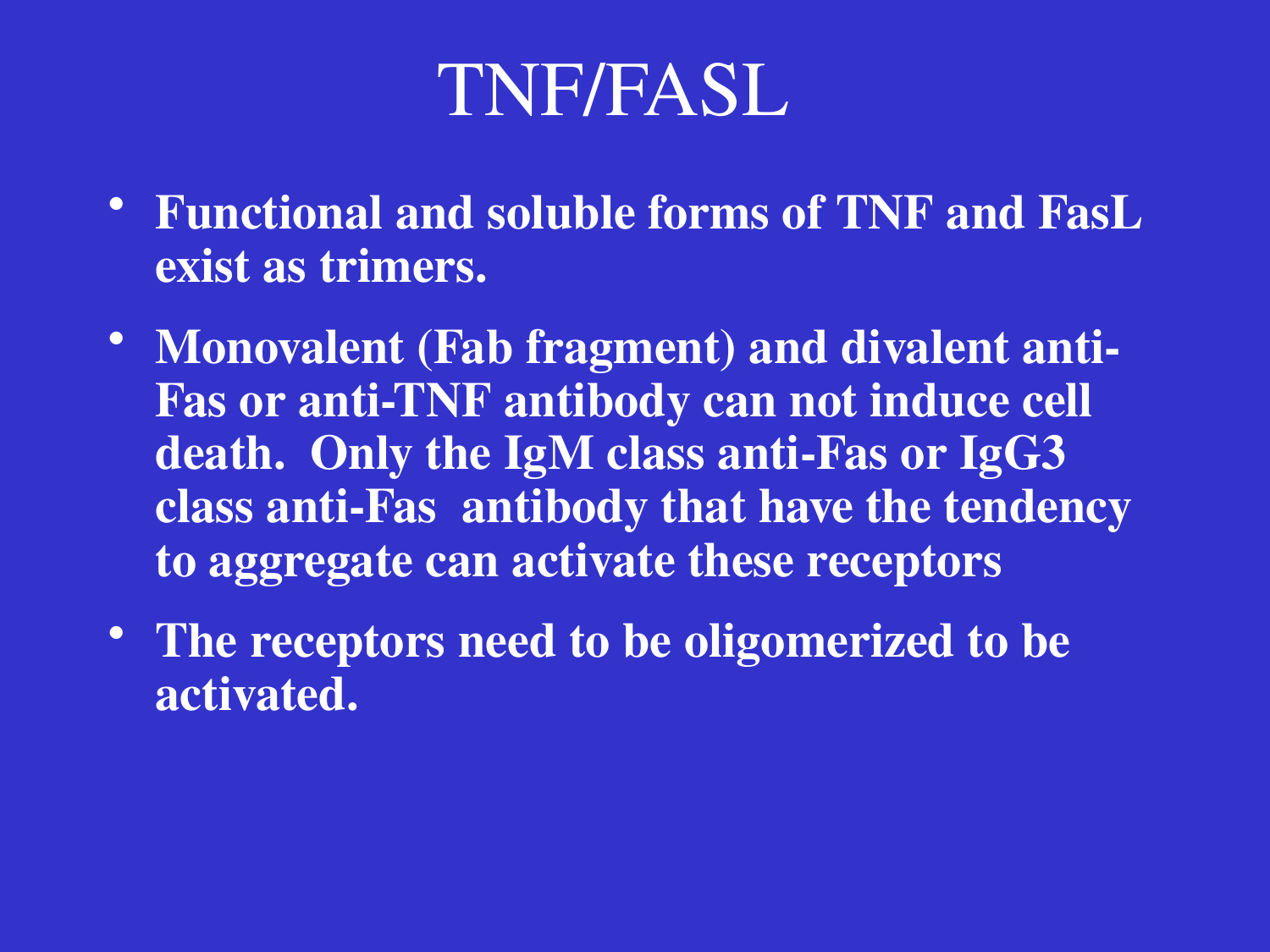

# TNF/FASL
Functional and soluble forms of TNF and FasL exist as trimers.

Monovalent (Fab fragment) and divalent anti-Fas or anti-TNF antibody can not induce cell death.  Only the IgM class anti-Fas or IgG3 class anti-Fas  antibody that have the tendency to aggregate can activate these receptors

The receptors need to be oligomerized to be activated.